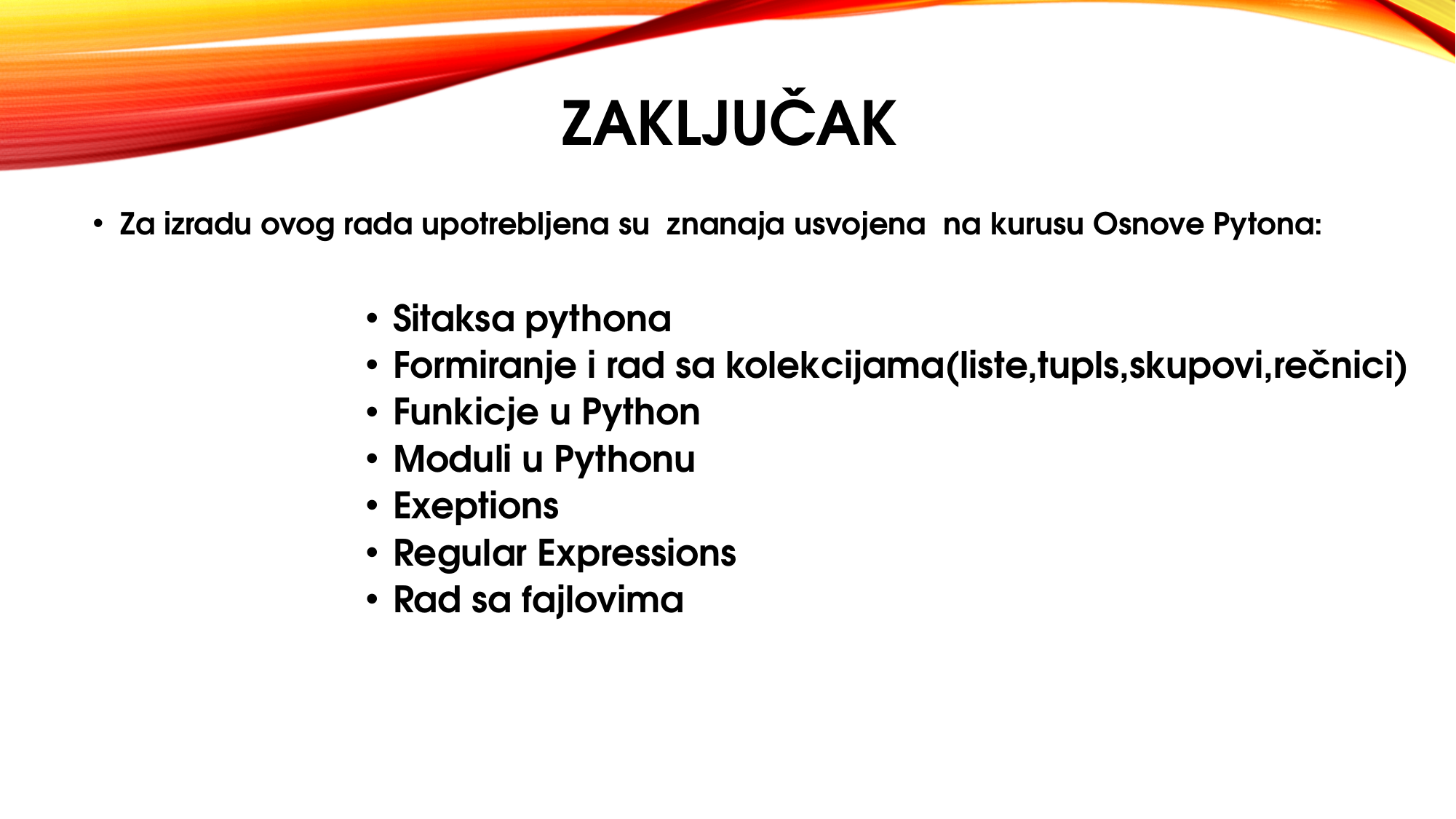

# Zaključak
Za izradu ovog rada upotrebljena su  znanaja usvojena  na kurusu Osnove Pytona:

Sitaksa pythona
Formiranje i rad sa kolekcijama(liste,tupls,skupovi,rečnici)
Funkicje u Python
Moduli u Pythonu
Exeptions
Regular Expressions
Rad sa fajlovima